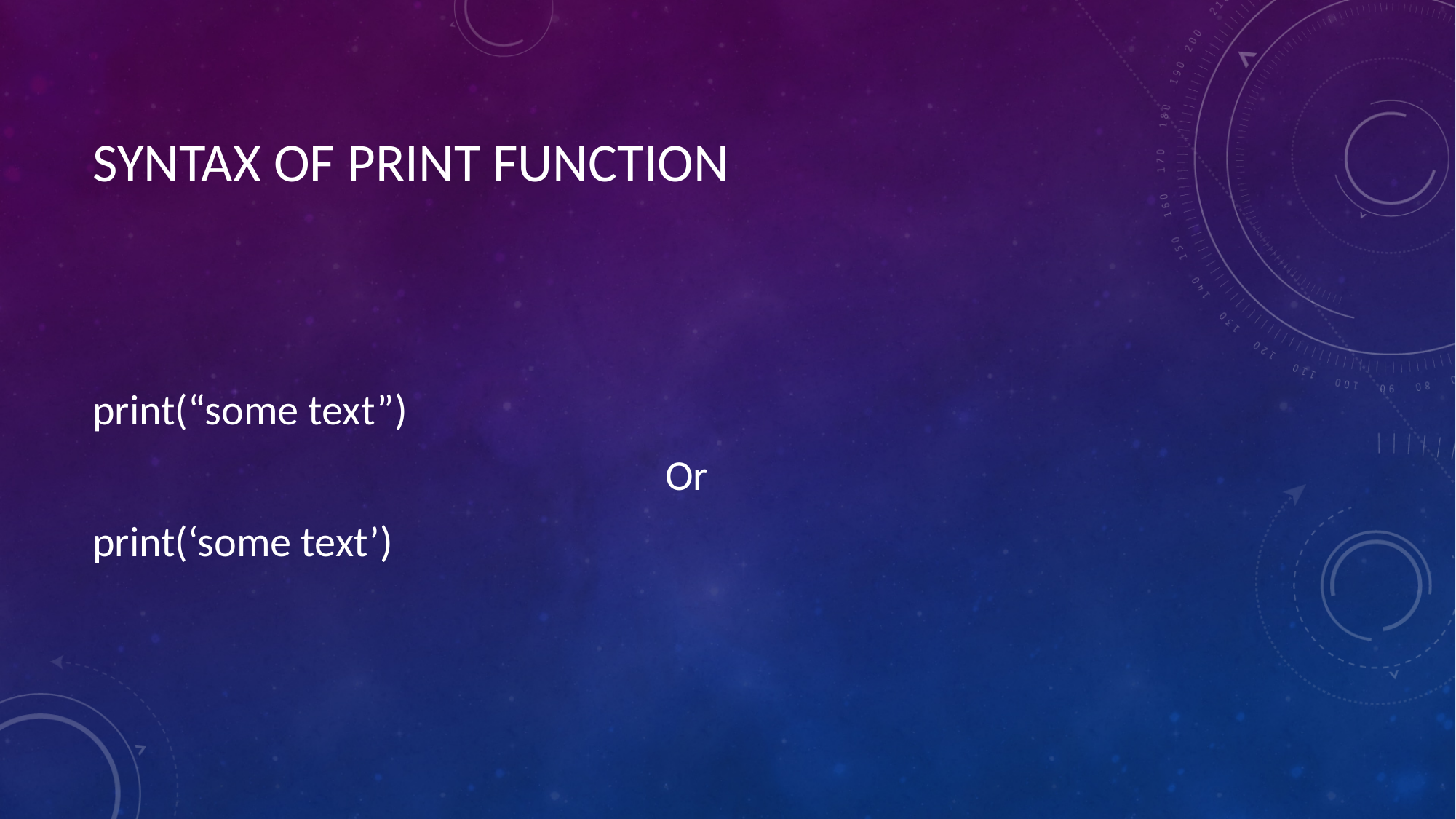

# Syntax of print function
print(“some text”)
Or
print(‘some text’)